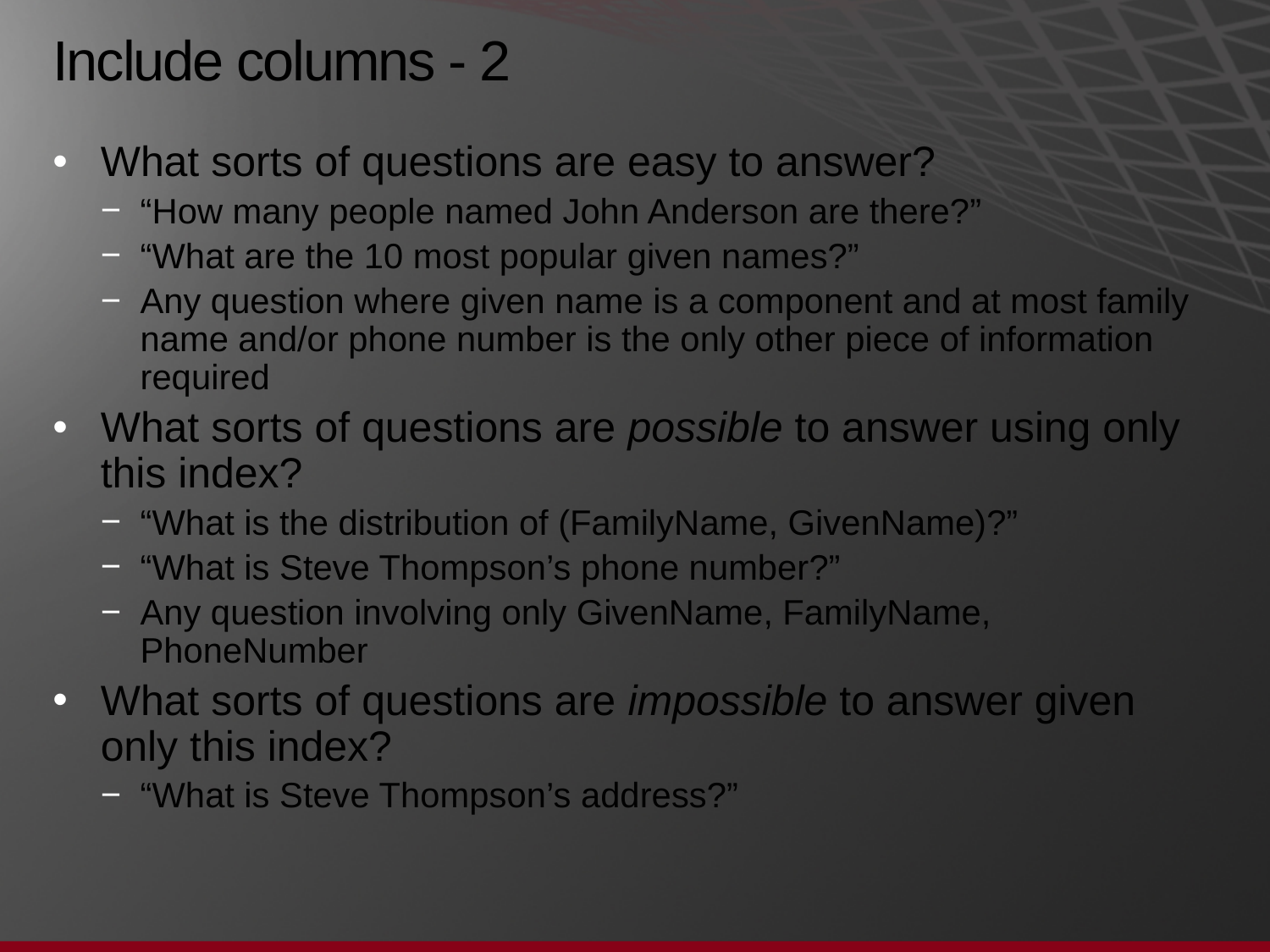

# Include columns - 2
What sorts of questions are easy to answer?
“How many people named John Anderson are there?”
“What are the 10 most popular given names?”
Any question where given name is a component and at most family name and/or phone number is the only other piece of information required
What sorts of questions are possible to answer using only this index?
“What is the distribution of (FamilyName, GivenName)?”
“What is Steve Thompson’s phone number?”
Any question involving only GivenName, FamilyName, PhoneNumber
What sorts of questions are impossible to answer given only this index?
“What is Steve Thompson’s address?”